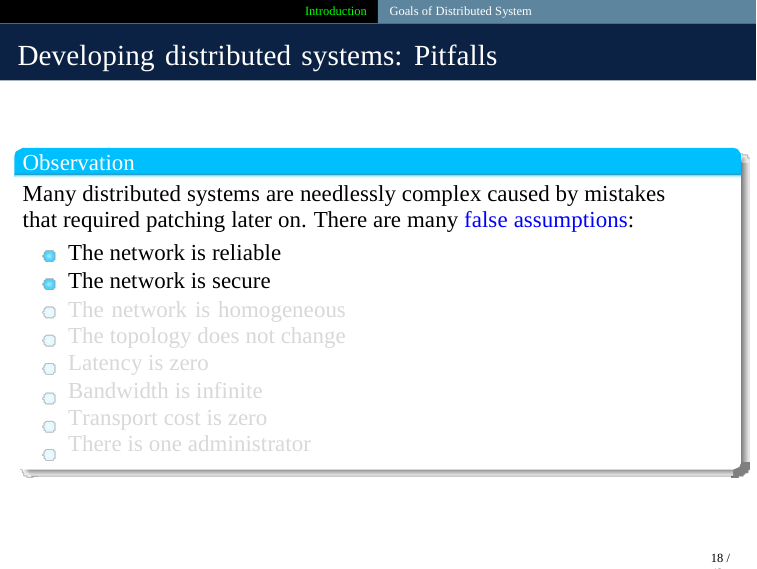

Introduction      Goals of Distributed System

Developing distributed systems: Pitfalls

Observation
Many distributed systems are needlessly complex caused by mistakes that required patching later on. There are many false assumptions:
The network is reliable
The network is secure
The network is homogeneous The topology does not change Latency is zero
Bandwidth is infinite Transport cost is zero There is one administrator

18 / 42